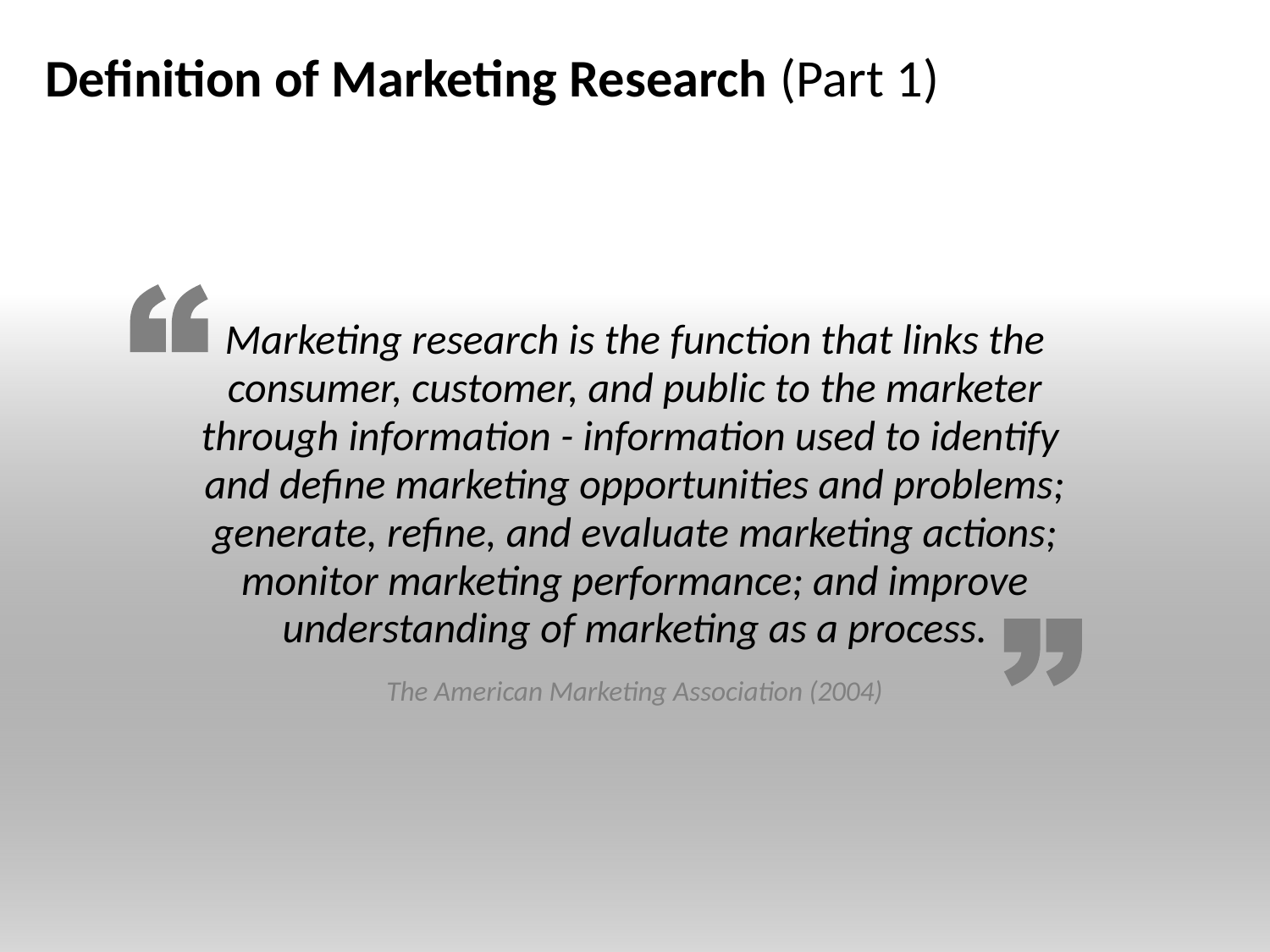

# Definition of Marketing Research (Part 1)

Marketing research is the function that links the consumer, customer, and public to the marketer through information - information used to identify
and define marketing opportunities and problems; generate, refine, and evaluate marketing actions; monitor marketing performance; and improve understanding of marketing as a process.

The American Marketing Association (2004)